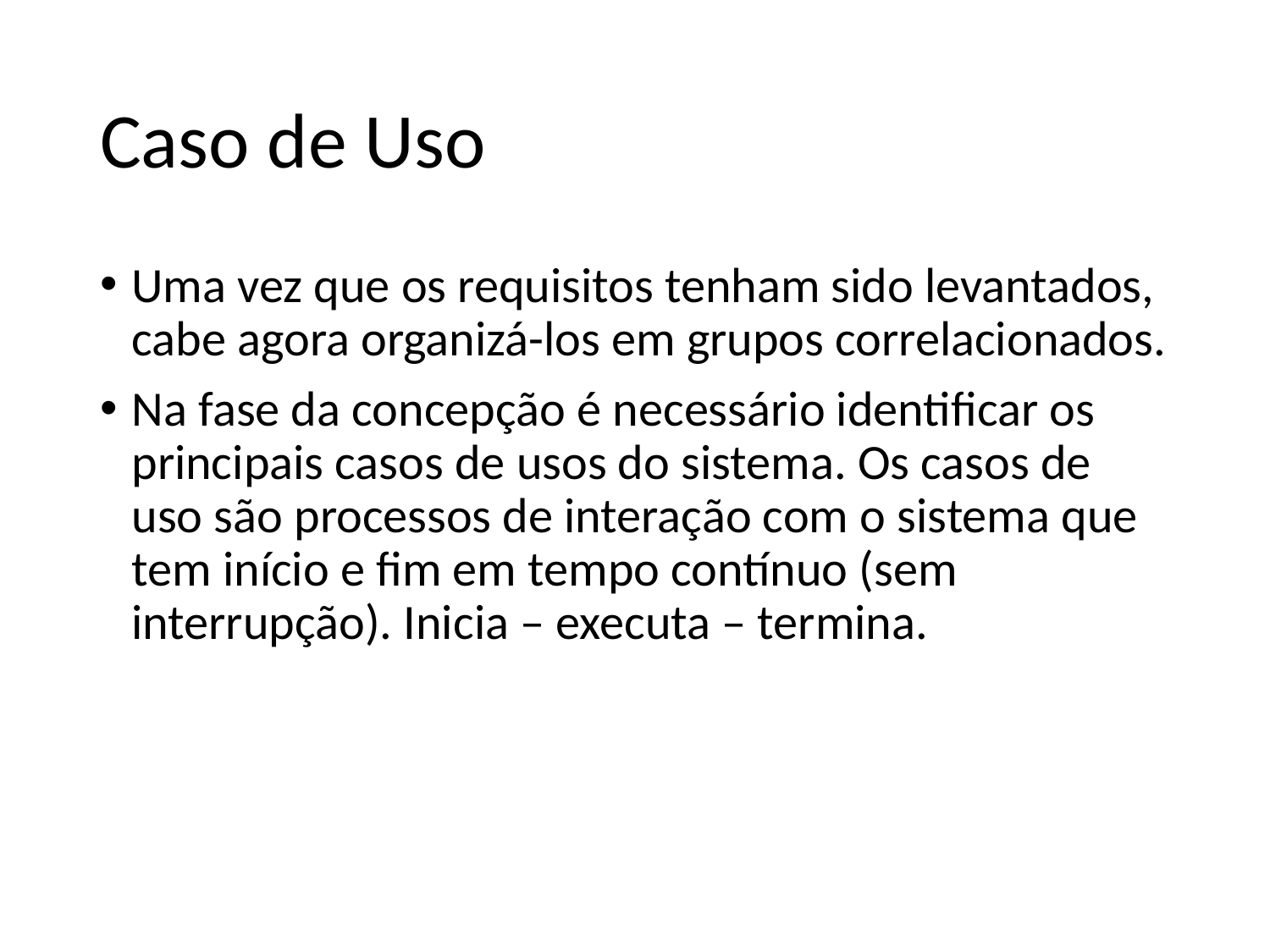

# Caso de Uso
Uma vez que os requisitos tenham sido levantados, cabe agora organizá-los em grupos correlacionados.
Na fase da concepção é necessário identificar os principais casos de usos do sistema. Os casos de uso são processos de interação com o sistema que tem início e fim em tempo contínuo (sem interrupção). Inicia – executa – termina.